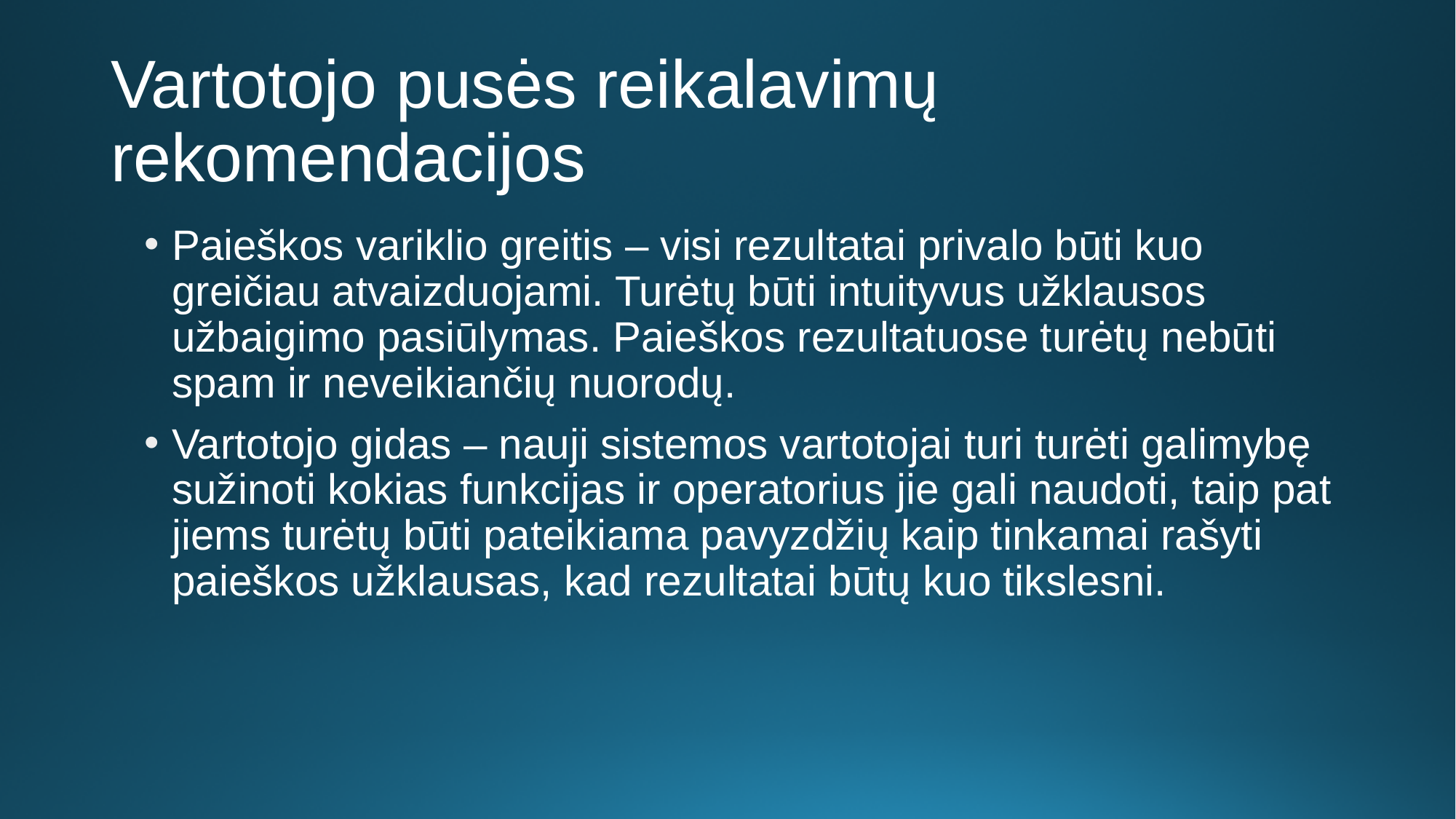

# Vartotojo pusės reikalavimų rekomendacijos
Paieškos variklio greitis – visi rezultatai privalo būti kuo greičiau atvaizduojami. Turėtų būti intuityvus užklausos užbaigimo pasiūlymas. Paieškos rezultatuose turėtų nebūti spam ir neveikiančių nuorodų.
Vartotojo gidas – nauji sistemos vartotojai turi turėti galimybę sužinoti kokias funkcijas ir operatorius jie gali naudoti, taip pat jiems turėtų būti pateikiama pavyzdžių kaip tinkamai rašyti paieškos užklausas, kad rezultatai būtų kuo tikslesni.